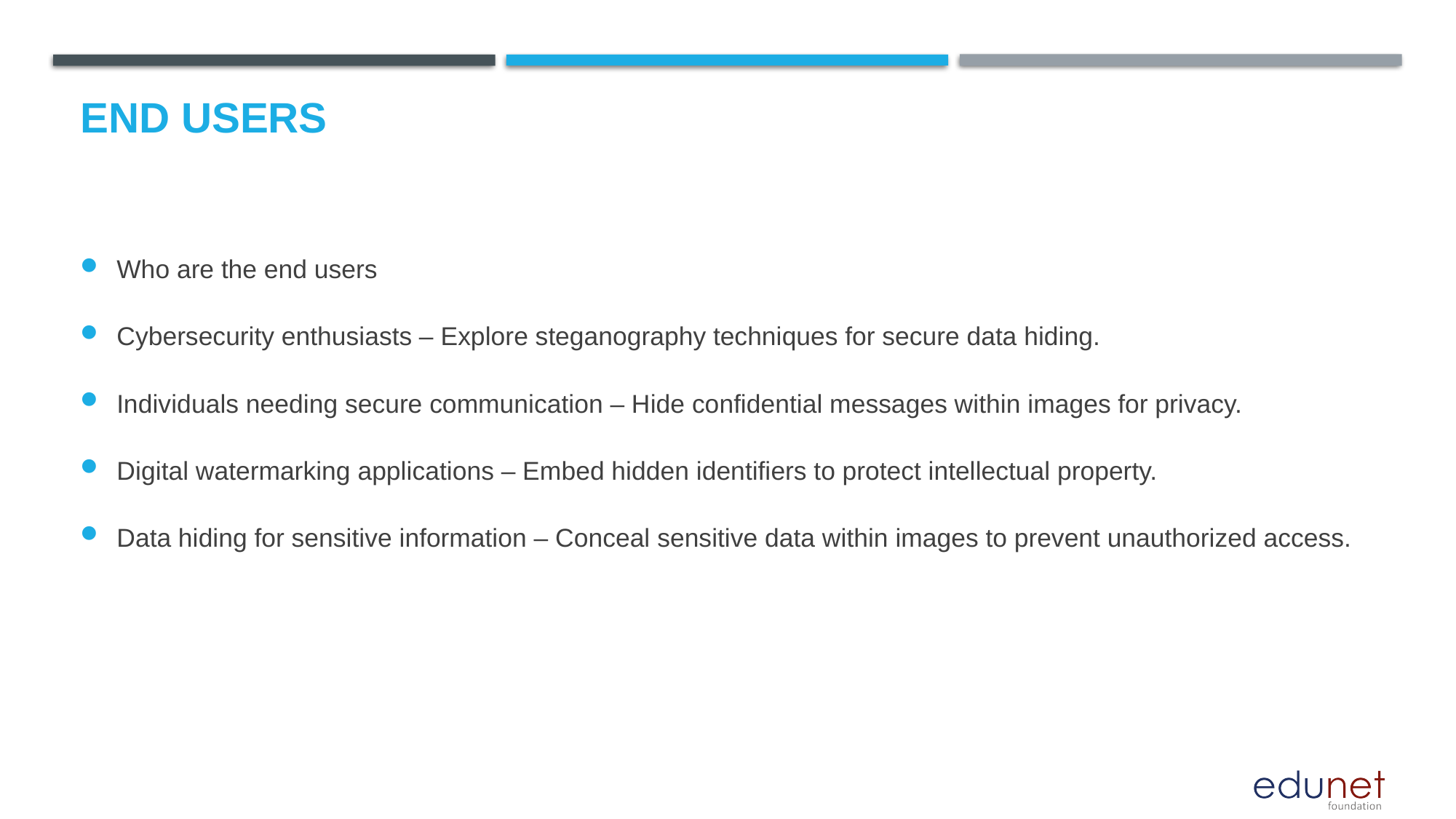

# End users
Who are the end users
Cybersecurity enthusiasts – Explore steganography techniques for secure data hiding.
Individuals needing secure communication – Hide confidential messages within images for privacy.
Digital watermarking applications – Embed hidden identifiers to protect intellectual property.
Data hiding for sensitive information – Conceal sensitive data within images to prevent unauthorized access.